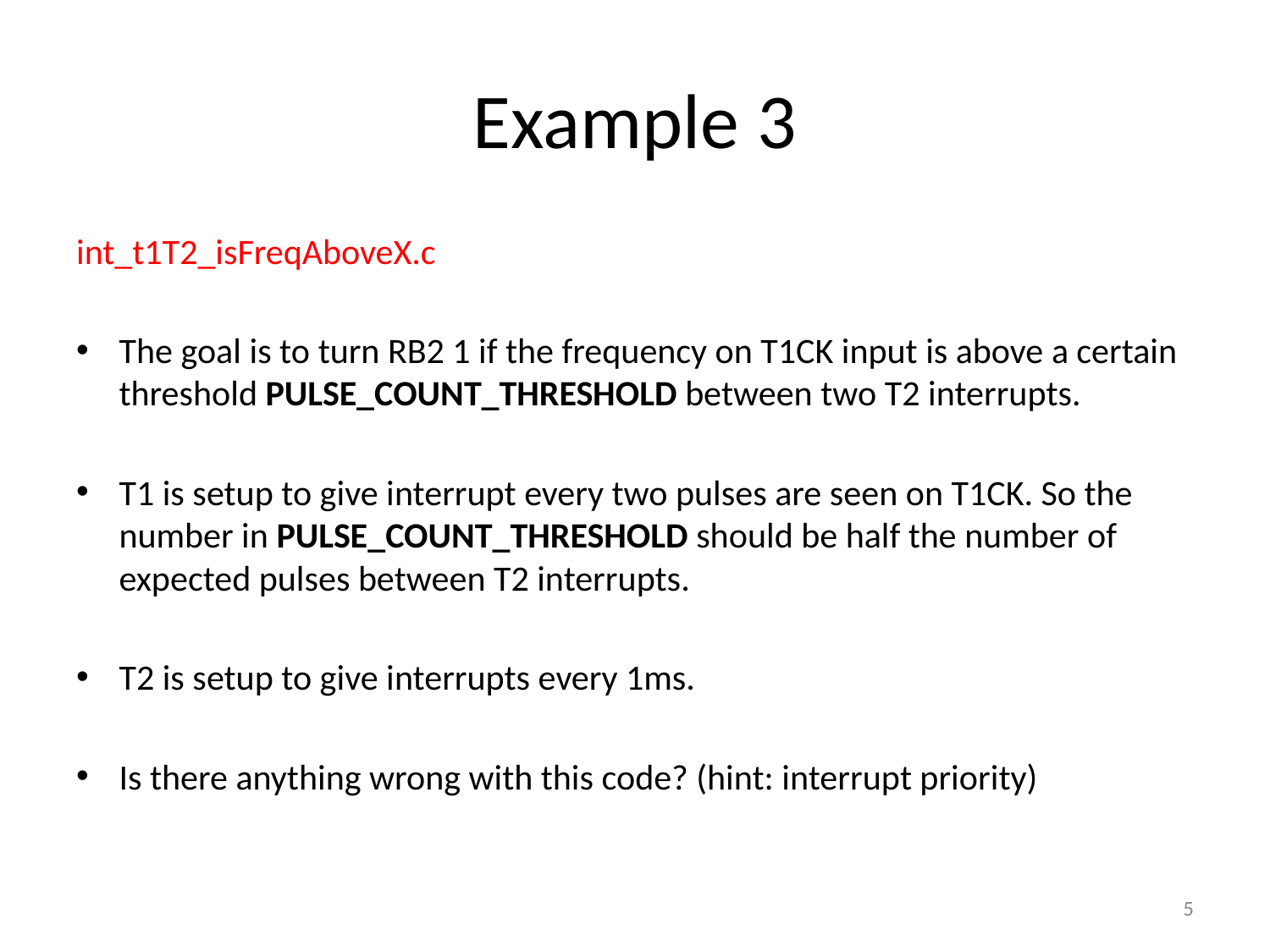

# Example 3
int_t1T2_isFreqAboveX.c

The goal is to turn RB2 1 if the frequency on T1CK input is above a certain threshold PULSE_COUNT_THRESHOLD between two T2 interrupts.

T1 is setup to give interrupt every two pulses are seen on T1CK. So the number in PULSE_COUNT_THRESHOLD should be half the number of expected pulses between T2 interrupts.

T2 is setup to give interrupts every 1ms.

Is there anything wrong with this code? (hint: interrupt priority)
5